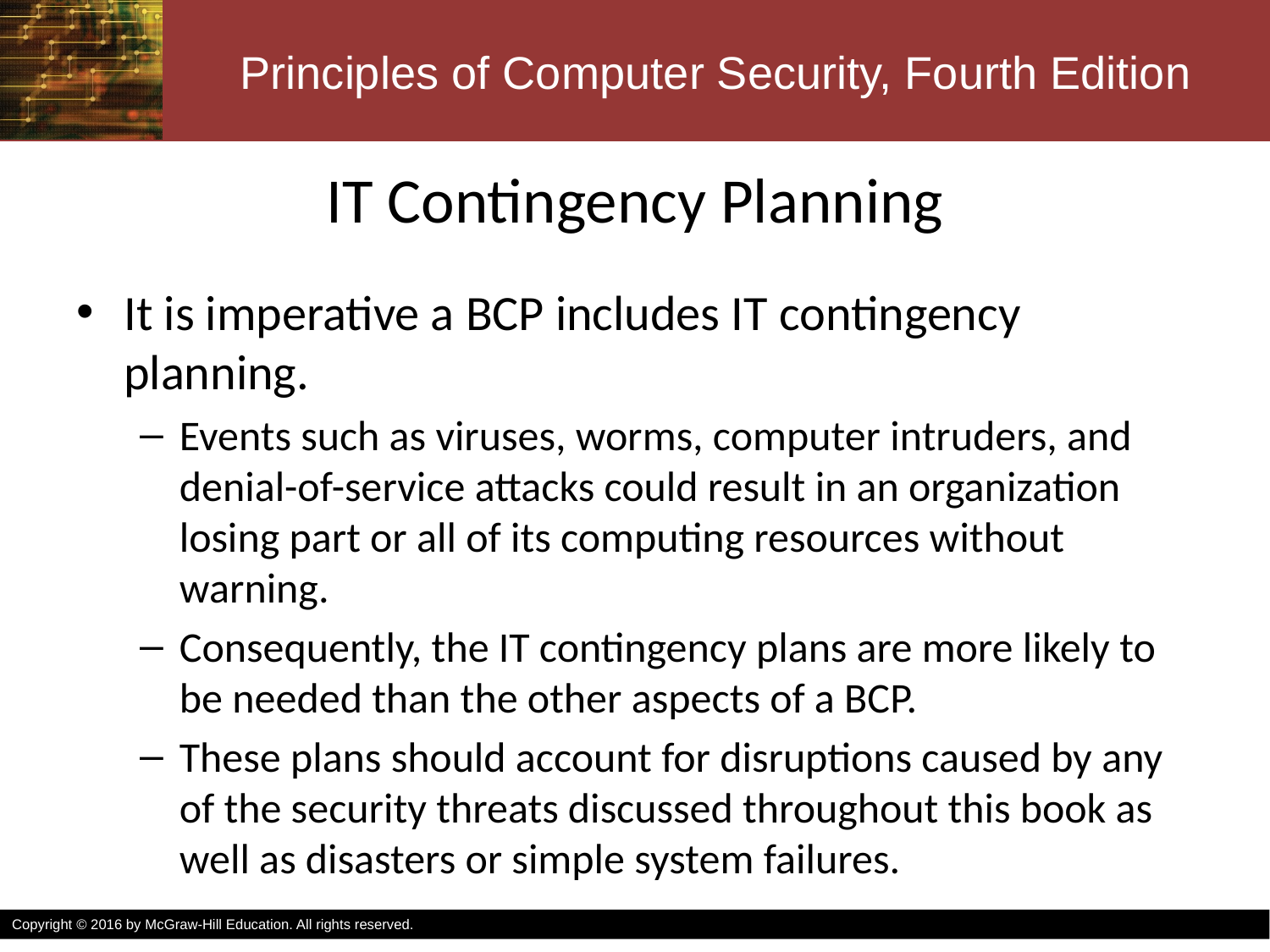

# IT Contingency Planning
It is imperative a BCP includes IT contingency planning.
Events such as viruses, worms, computer intruders, and denial-of-service attacks could result in an organization losing part or all of its computing resources without warning.
Consequently, the IT contingency plans are more likely to be needed than the other aspects of a BCP.
These plans should account for disruptions caused by any of the security threats discussed throughout this book as well as disasters or simple system failures.